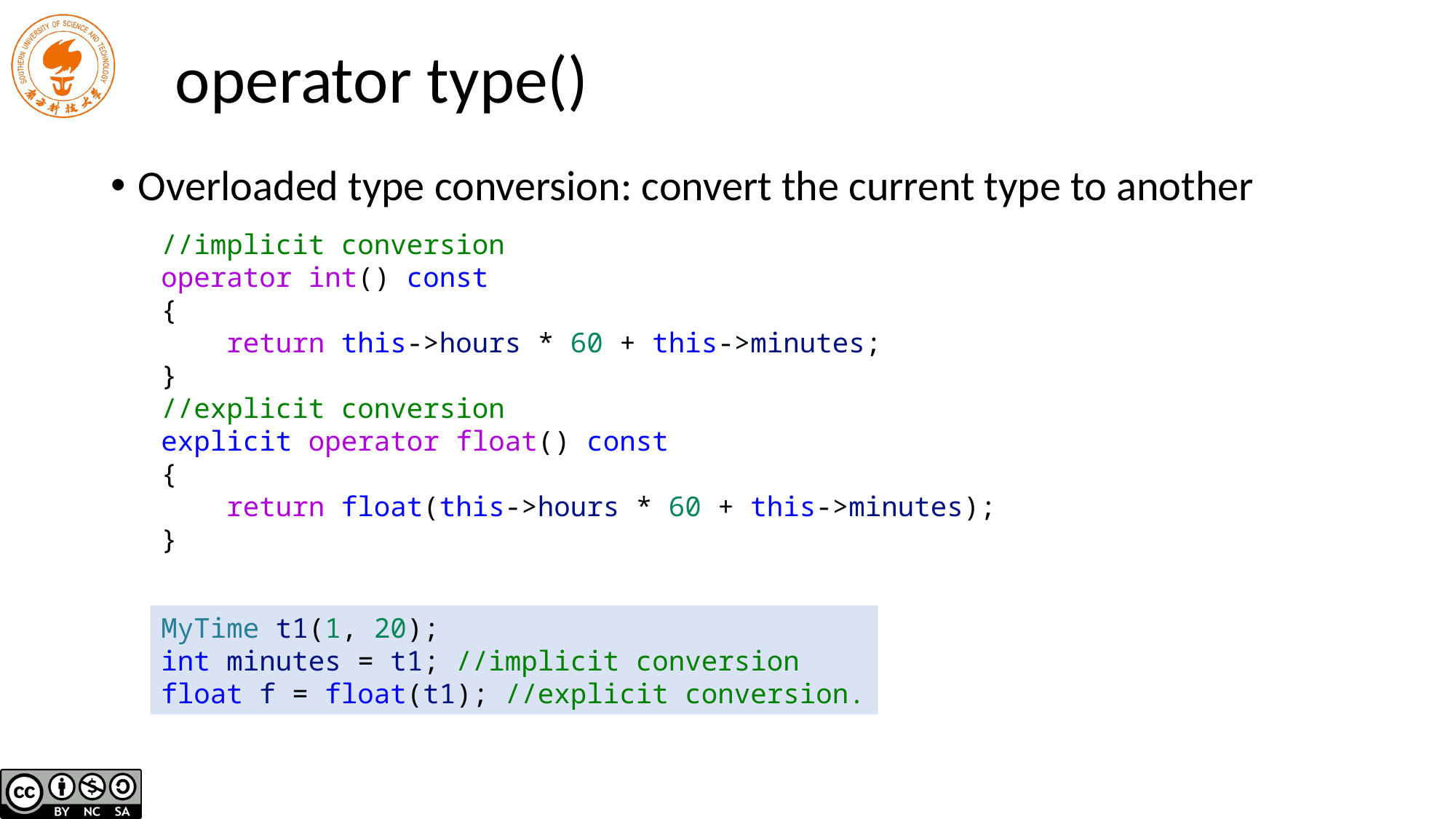

# operator type()
Overloaded type conversion: convert the current type to another
//implicit conversion
operator int() const
{
    return this->hours * 60 + this->minutes;
}
//explicit conversion
explicit operator float() const
{
    return float(this->hours * 60 + this->minutes);
}
MyTime t1(1, 20);
int minutes = t1; //implicit conversion
float f = float(t1); //explicit conversion.